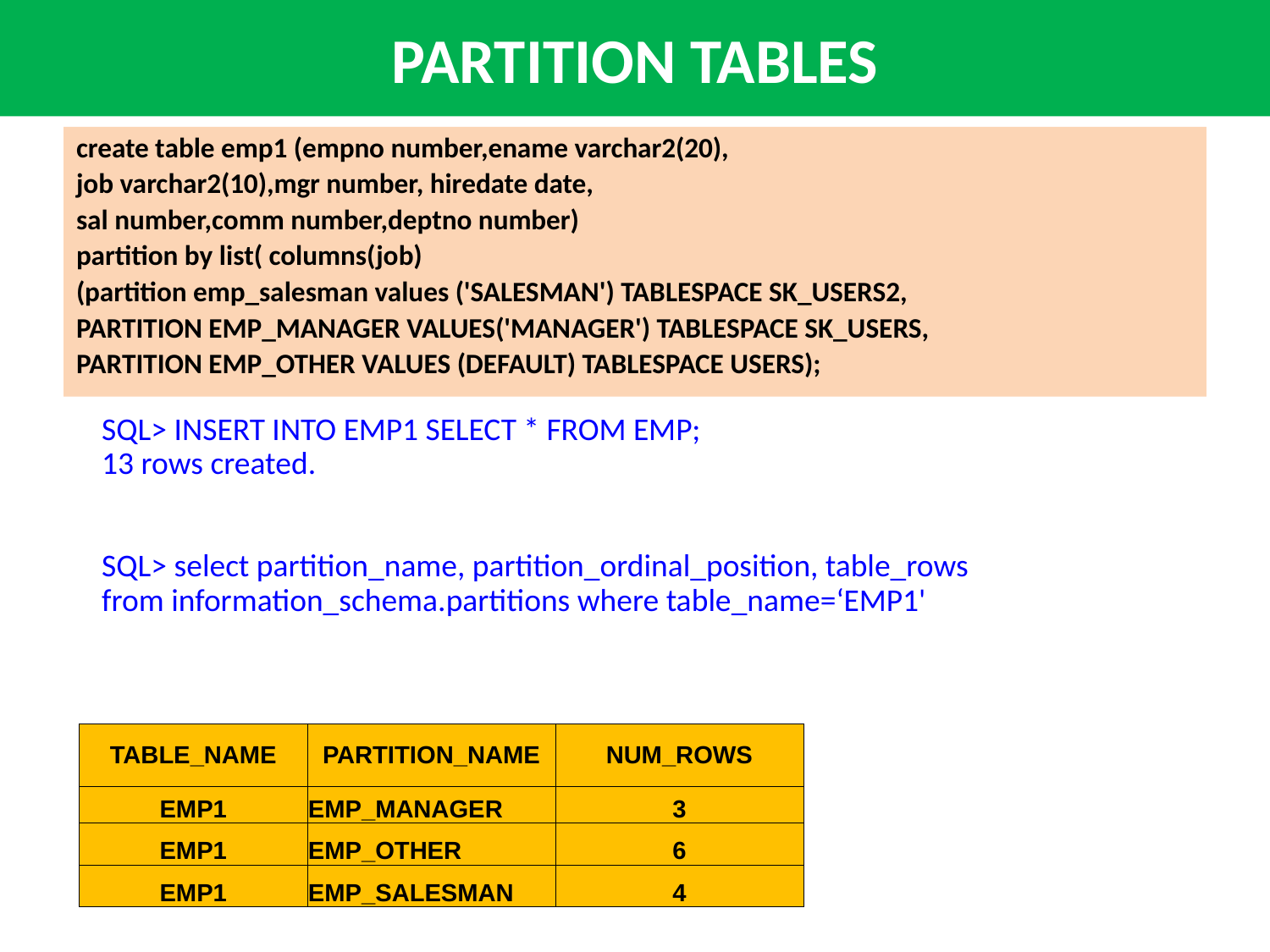

# PARTITION TABLES
create table emp1 (empno number,ename varchar2(20),
job varchar2(10),mgr number, hiredate date,
sal number,comm number,deptno number)
partition by list( columns(job)
(partition emp_salesman values ('SALESMAN') TABLESPACE SK_USERS2,
PARTITION EMP_MANAGER VALUES('MANAGER') TABLESPACE SK_USERS,
PARTITION EMP_OTHER VALUES (DEFAULT) TABLESPACE USERS);
SQL> INSERT INTO EMP1 SELECT * FROM EMP;
13 rows created.

SQL> select partition_name, partition_ordinal_position, table_rows
from information_schema.partitions where table_name=‘EMP1'
| TABLE\_NAME | PARTITION\_NAME | NUM\_ROWS |
| --- | --- | --- |
| EMP1 | EMP\_MANAGER | 3 |
| EMP1 | EMP\_OTHER | 6 |
| EMP1 | EMP\_SALESMAN | 4 |